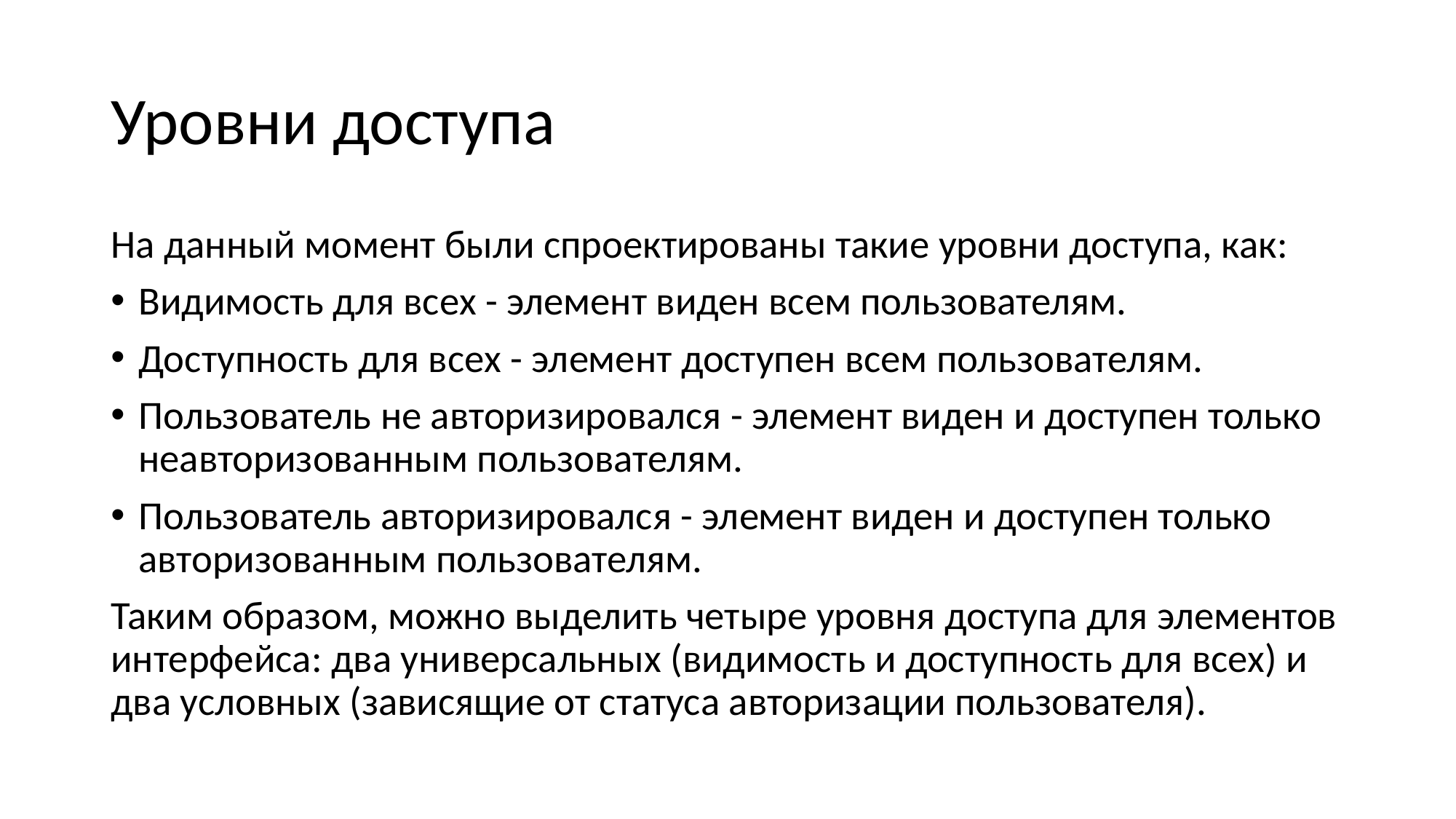

# Уровни доступа
На данный момент были спроектированы такие уровни доступа, как:
Видимость для всех - элемент виден всем пользователям.
Доступность для всех - элемент доступен всем пользователям.
Пользователь не авторизировался - элемент виден и доступен только неавторизованным пользователям.
Пользователь авторизировался - элемент виден и доступен только авторизованным пользователям.
Таким образом, можно выделить четыре уровня доступа для элементов интерфейса: два универсальных (видимость и доступность для всех) и два условных (зависящие от статуса авторизации пользователя).